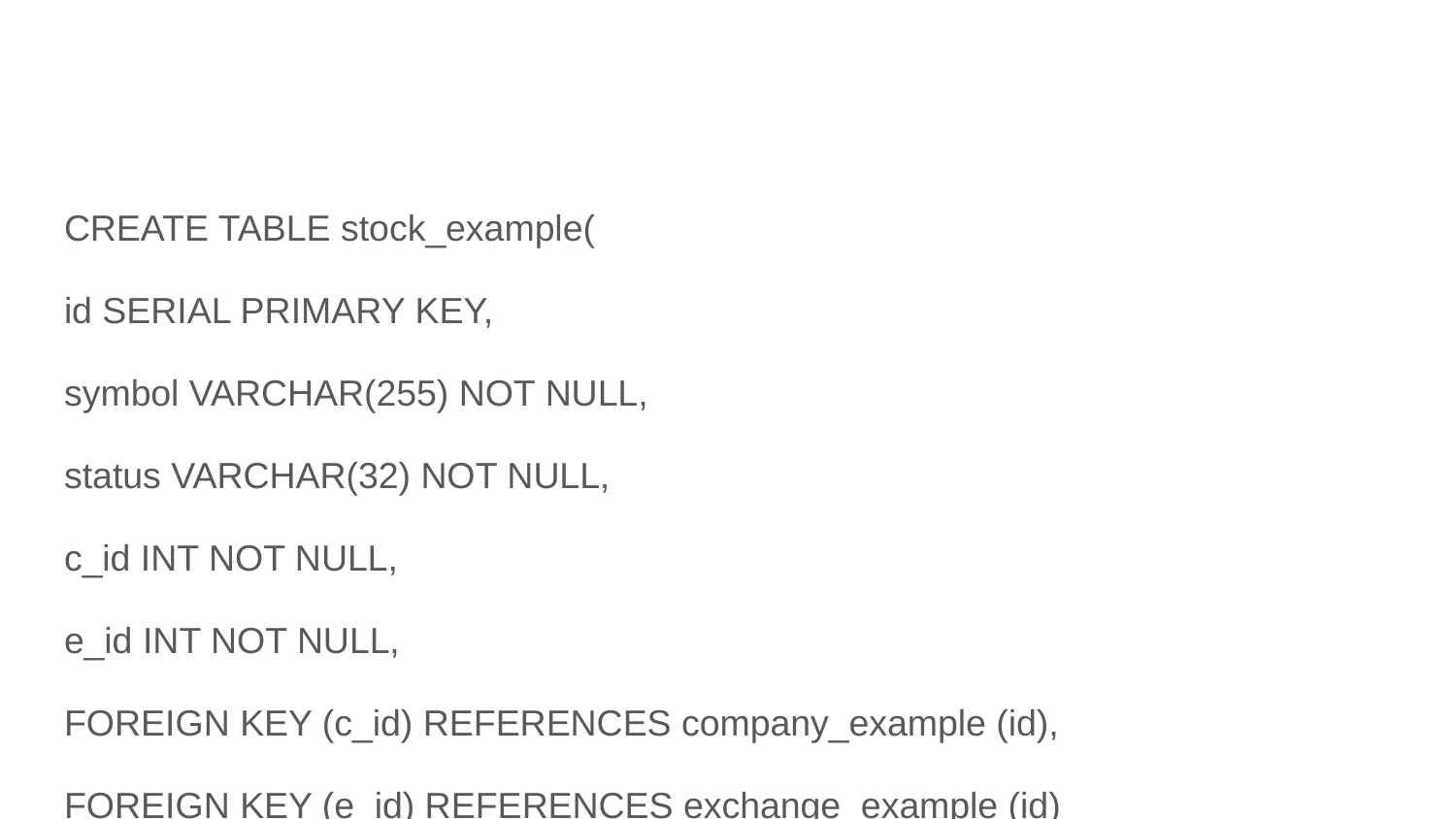

#
CREATE TABLE stock_example(
id SERIAL PRIMARY KEY,
symbol VARCHAR(255) NOT NULL,
status VARCHAR(32) NOT NULL,
c_id INT NOT NULL,
e_id INT NOT NULL,
FOREIGN KEY (c_id) REFERENCES company_example (id),
FOREIGN KEY (e_id) REFERENCES exchange_example (id)
);